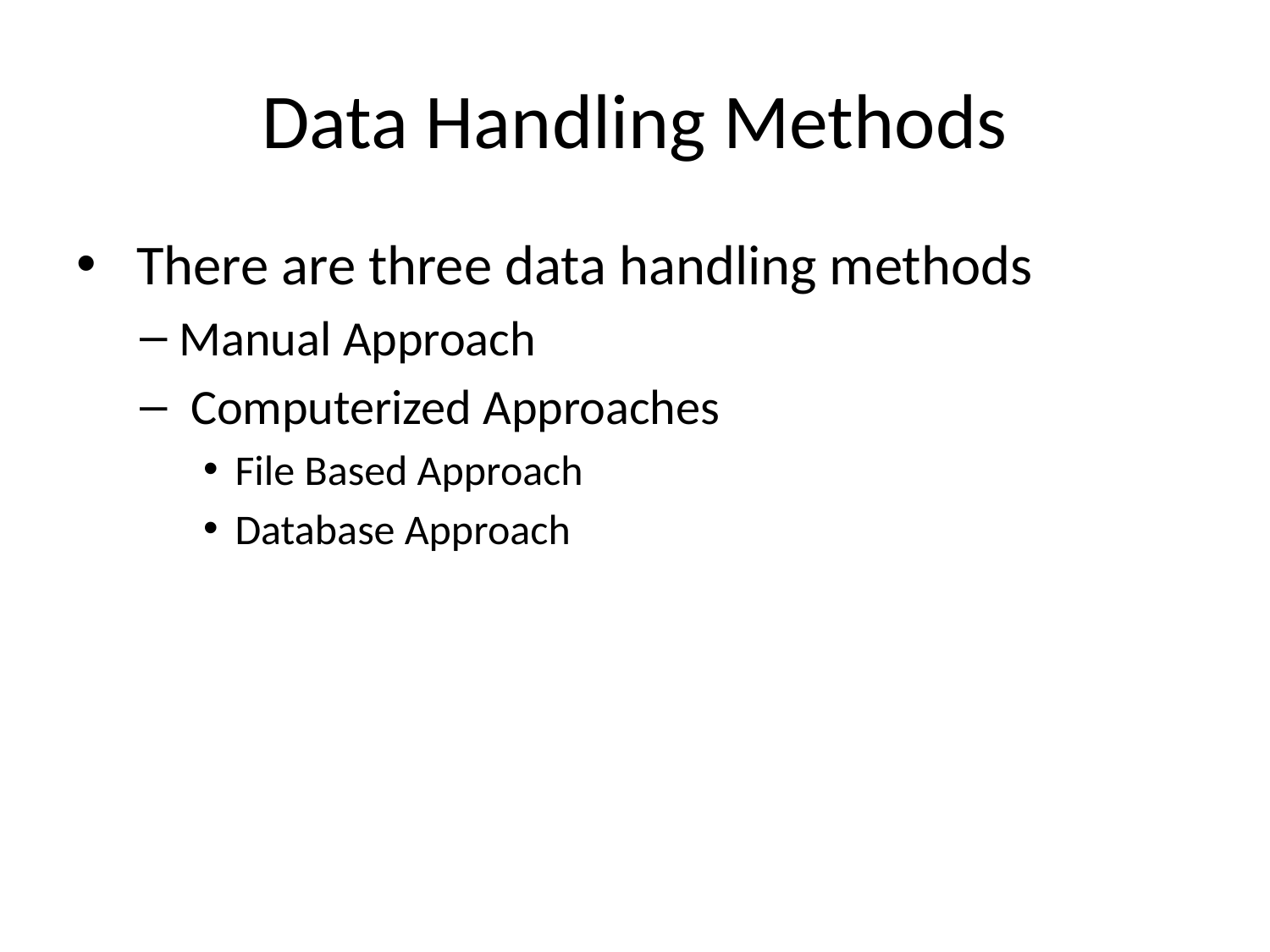

# Data Handling Methods
 There are three data handling methods
Manual Approach
 Computerized Approaches
File Based Approach
Database Approach